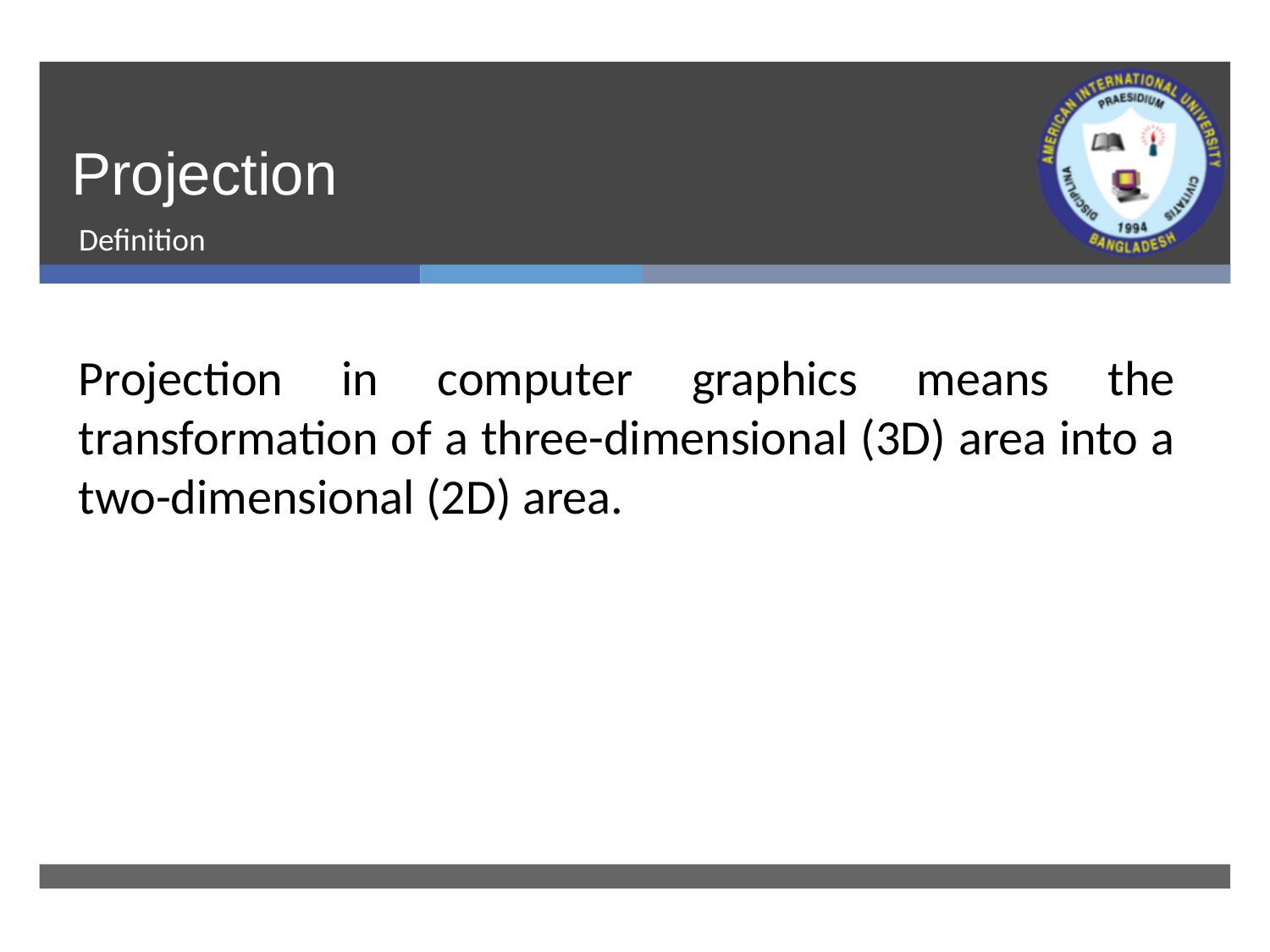

# Projection
Definition
Projection in computer graphics means the transformation of a three-dimensional (3D) area into a two-dimensional (2D) area.